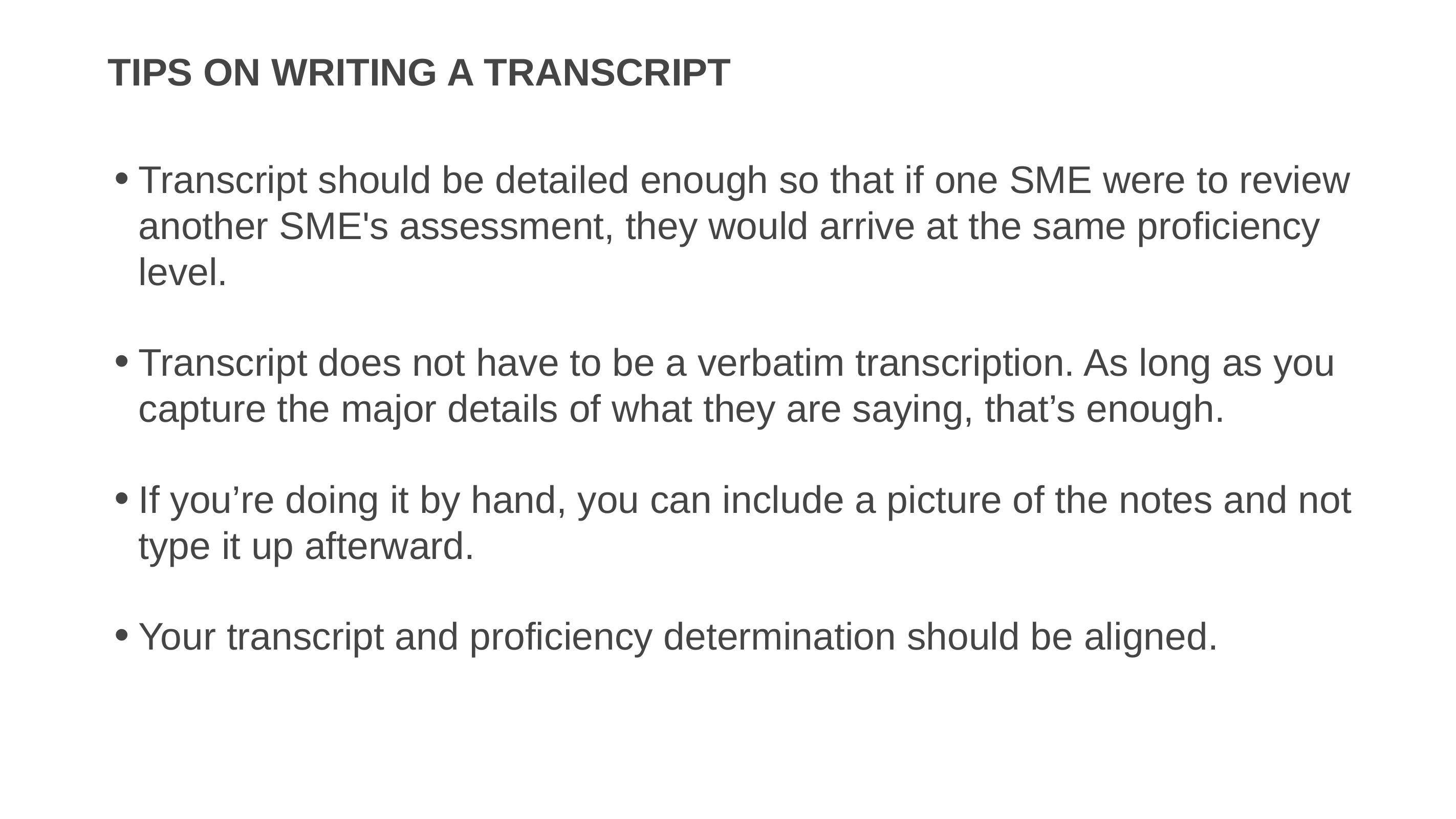

# TIPS on Writing a Transcript
Transcript should be detailed enough so that if one SME were to review another SME's assessment, they would arrive at the same proficiency level.
Transcript does not have to be a verbatim transcription. As long as you capture the major details of what they are saying, that’s enough.
If you’re doing it by hand, you can include a picture of the notes and not type it up afterward.
Your transcript and proficiency determination should be aligned.